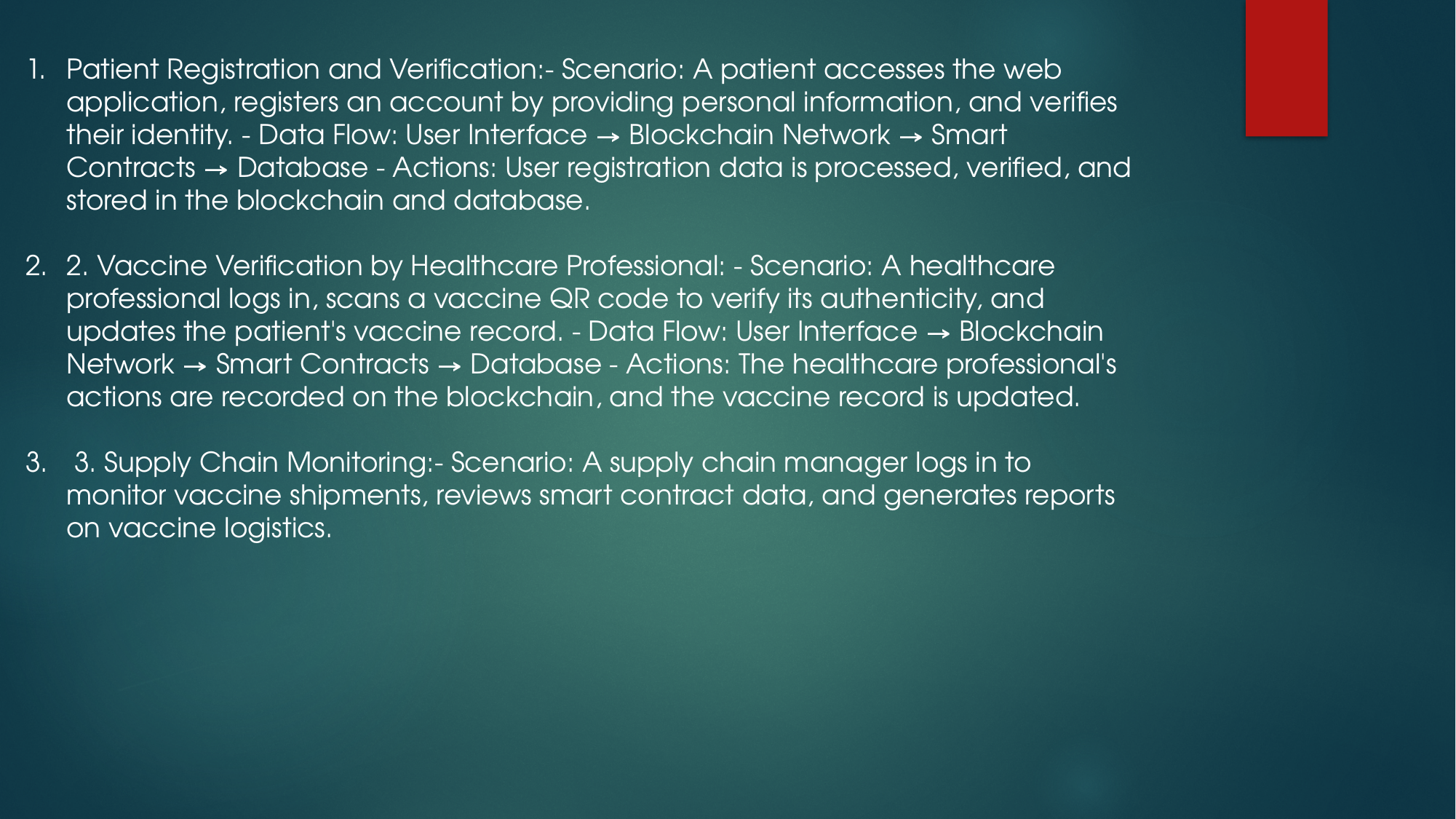

Patient Registration and Verification:- Scenario: A patient accesses the web application, registers an account by providing personal information, and verifies their identity. - Data Flow: User Interface → Blockchain Network → Smart Contracts → Database - Actions: User registration data is processed, verified, and stored in the blockchain and database.

2. Vaccine Verification by Healthcare Professional: - Scenario: A healthcare professional logs in, scans a vaccine QR code to verify its authenticity, and updates the patient's vaccine record. - Data Flow: User Interface → Blockchain Network → Smart Contracts → Database - Actions: The healthcare professional's actions are recorded on the blockchain, and the vaccine record is updated.

 3. Supply Chain Monitoring:- Scenario: A supply chain manager logs in to monitor vaccine shipments, reviews smart contract data, and generates reports on vaccine logistics.